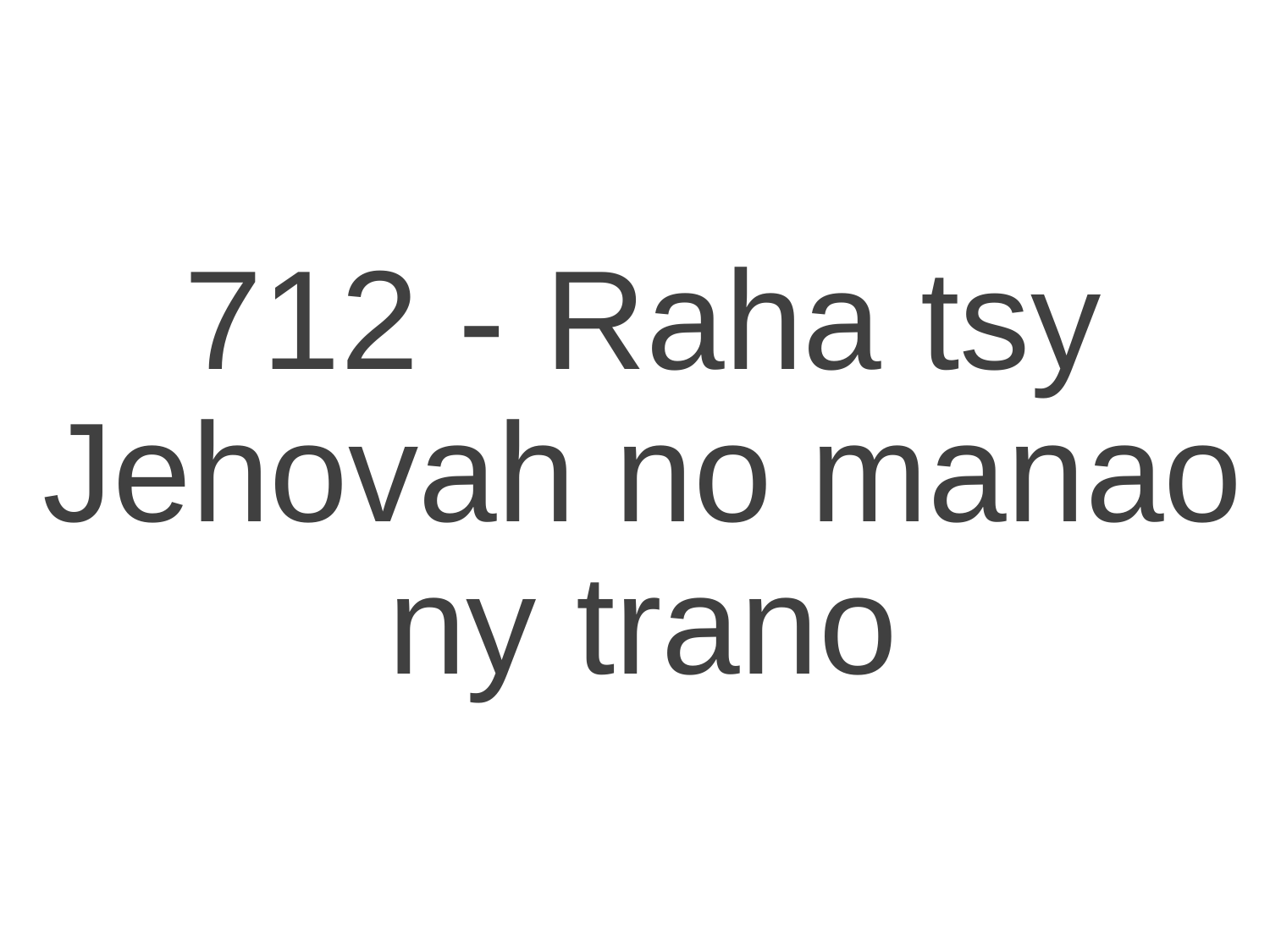

712 - Raha tsy Jehovah no manao ny trano